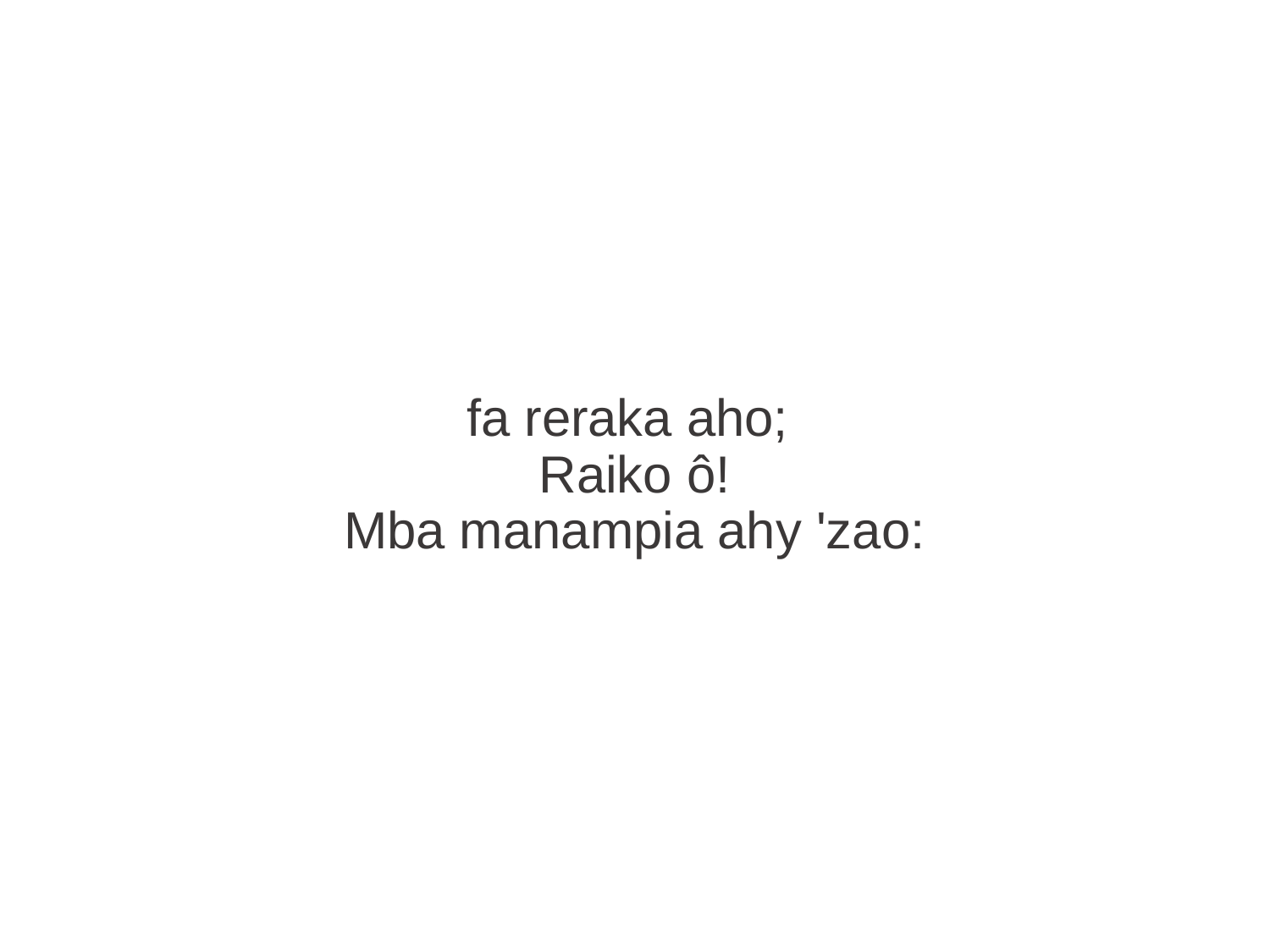

fa reraka aho;
Raiko ô!
Mba manampia ahy 'zao: